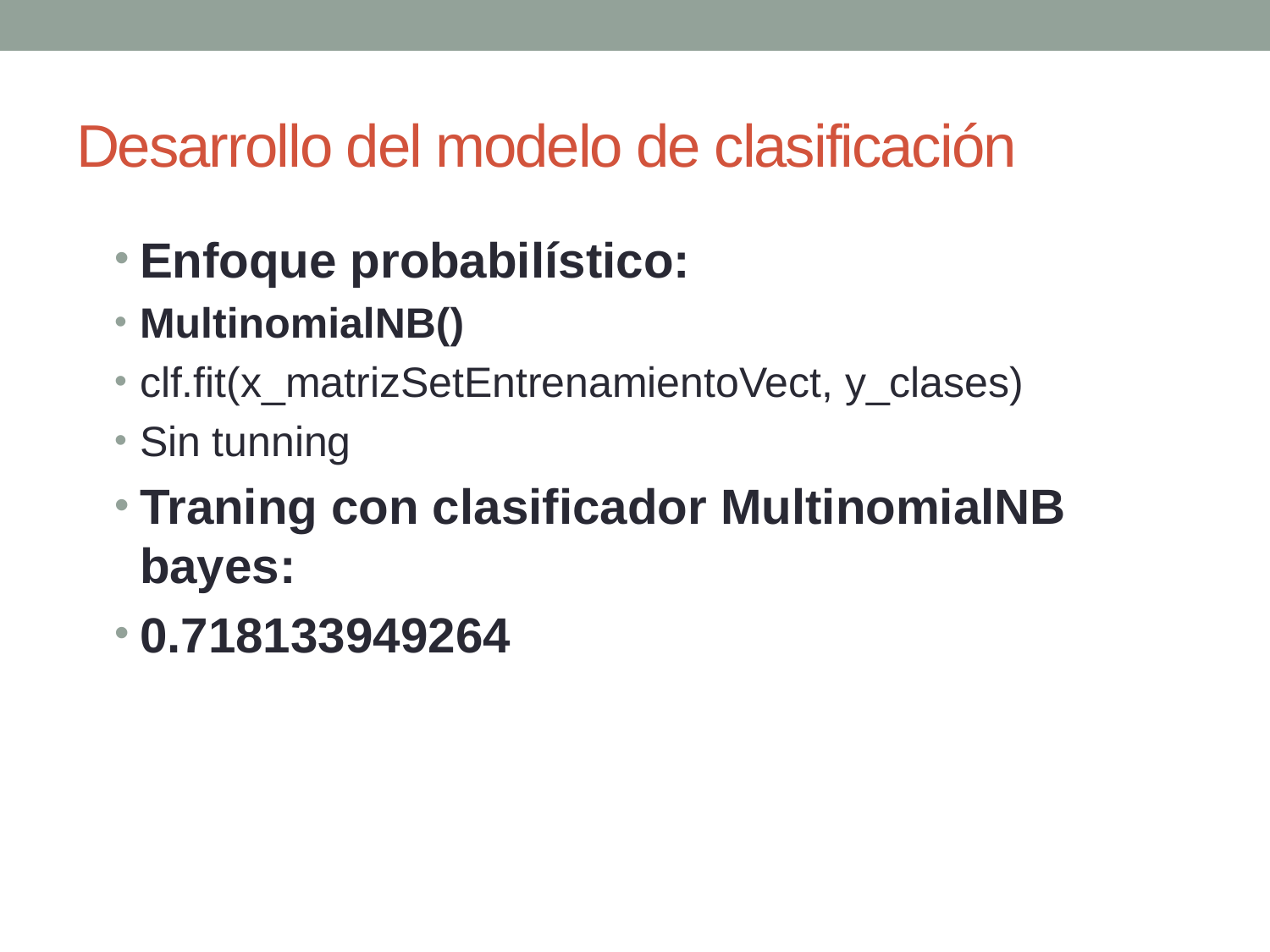

# Desarrollo del modelo de clasificación
Enfoque probabilístico:
MultinomialNB()
clf.fit(x_matrizSetEntrenamientoVect, y_clases)
Sin tunning
Traning con clasificador MultinomialNB  bayes:
0.718133949264